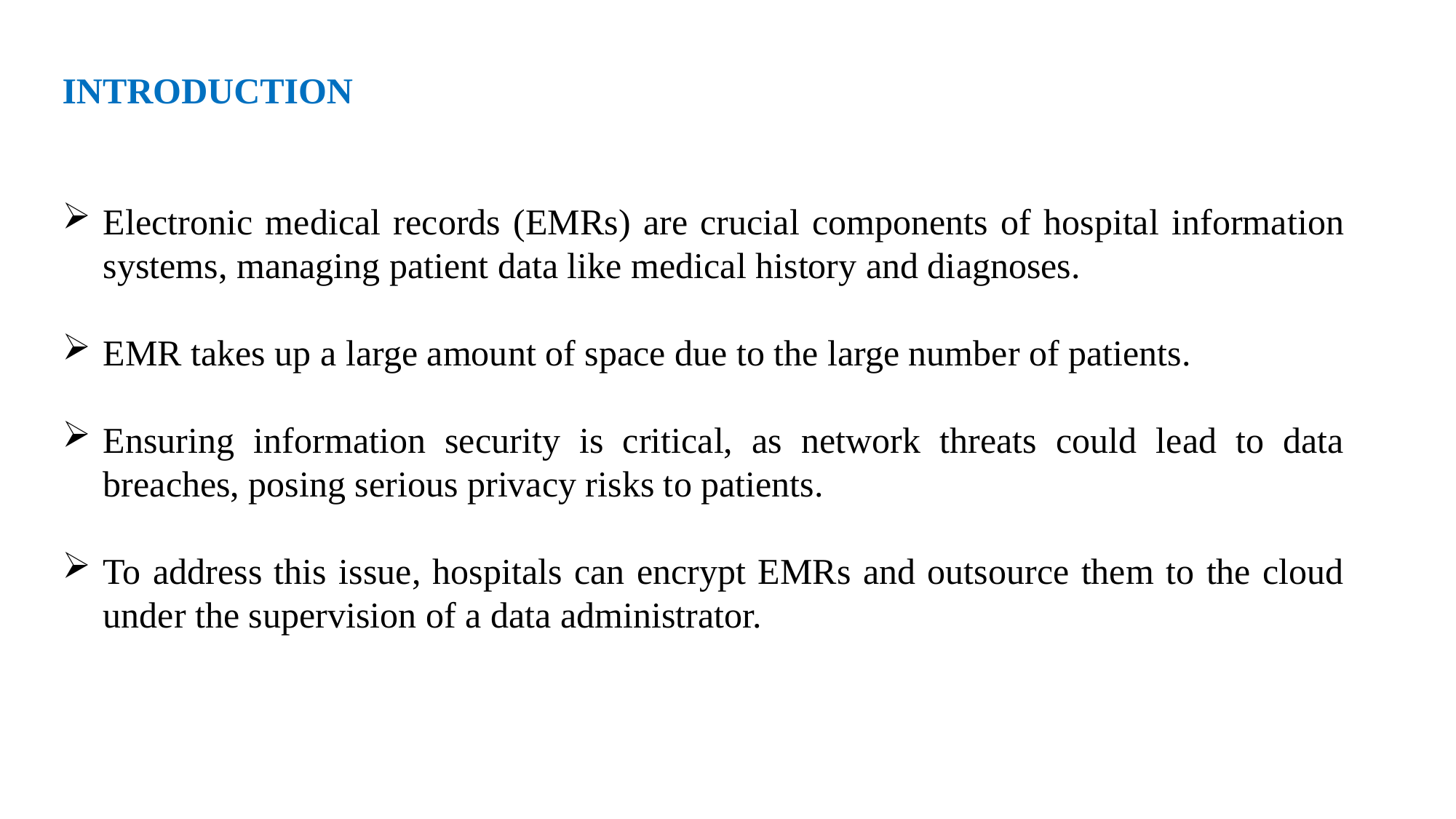

INTRODUCTION

Electronic medical records (EMRs) are crucial components of hospital information systems, managing patient data like medical history and diagnoses.

EMR takes up a large amount of space due to the large number of patients.

Ensuring information security is critical, as network threats could lead to data breaches, posing serious privacy risks to patients.

To address this issue, hospitals can encrypt EMRs and outsource them to the cloud under the supervision of a data administrator.